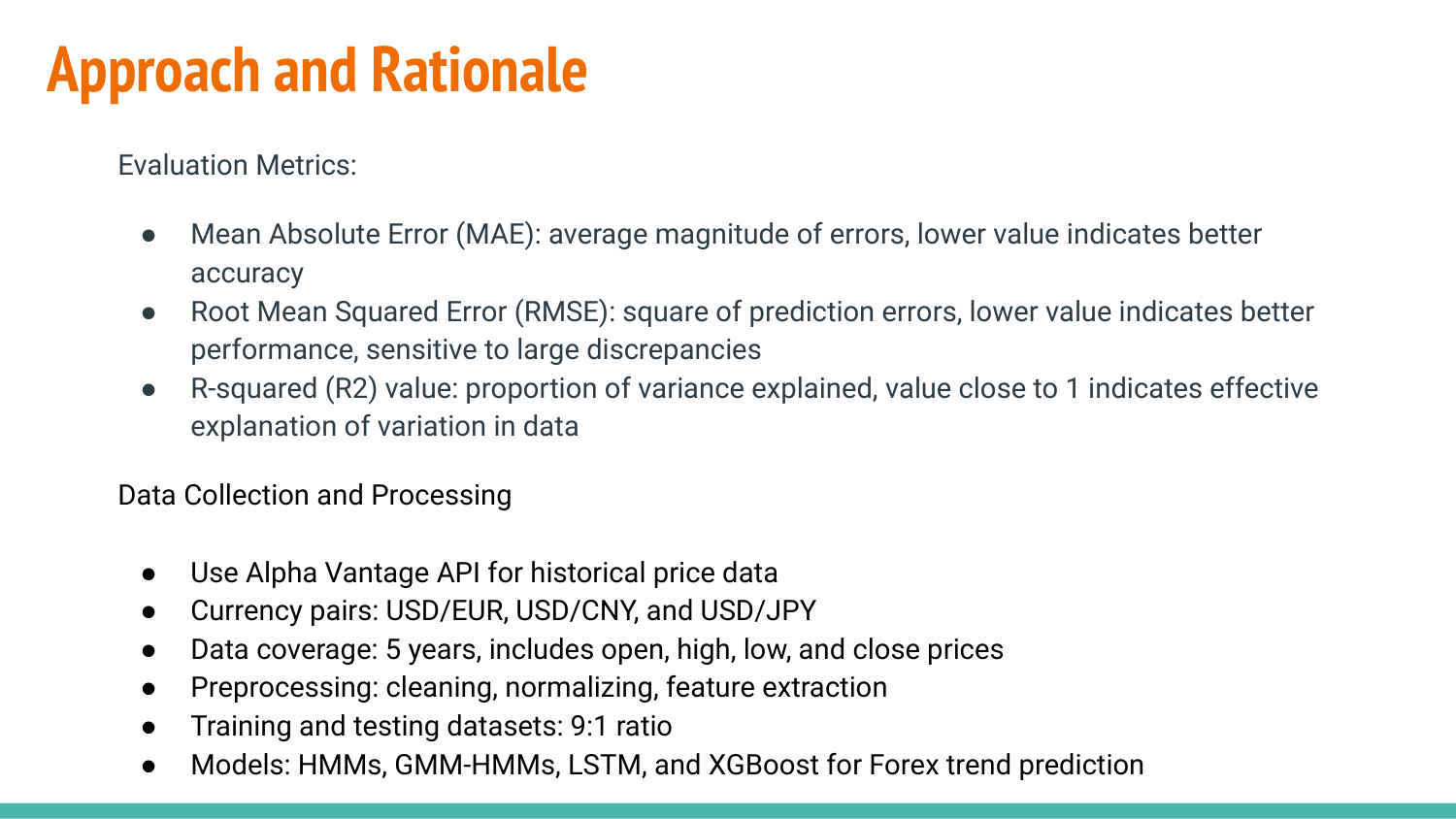

# Approach and Rationale
Evaluation Metrics:
Mean Absolute Error (MAE): average magnitude of errors, lower value indicates better accuracy
Root Mean Squared Error (RMSE): square of prediction errors, lower value indicates better performance, sensitive to large discrepancies
R-squared (R2) value: proportion of variance explained, value close to 1 indicates effective explanation of variation in data
Data Collection and Processing

Use Alpha Vantage API for historical price data
Currency pairs: USD/EUR, USD/CNY, and USD/JPY
Data coverage: 5 years, includes open, high, low, and close prices
Preprocessing: cleaning, normalizing, feature extraction
Training and testing datasets: 9:1 ratio
Models: HMMs, GMM-HMMs, LSTM, and XGBoost for Forex trend prediction